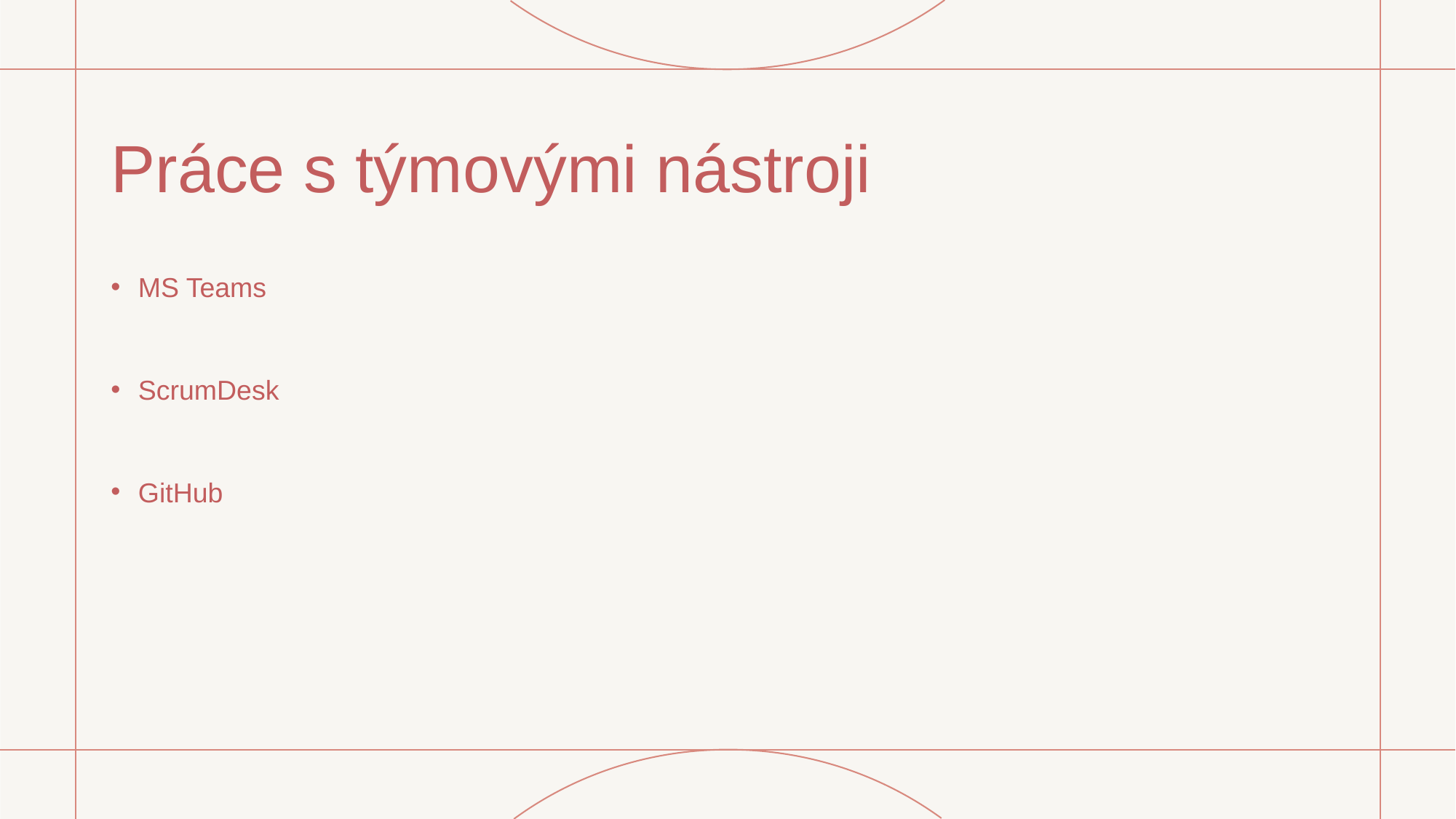

# Práce s týmovými nástroji
MS Teams

ScrumDesk

GitHub